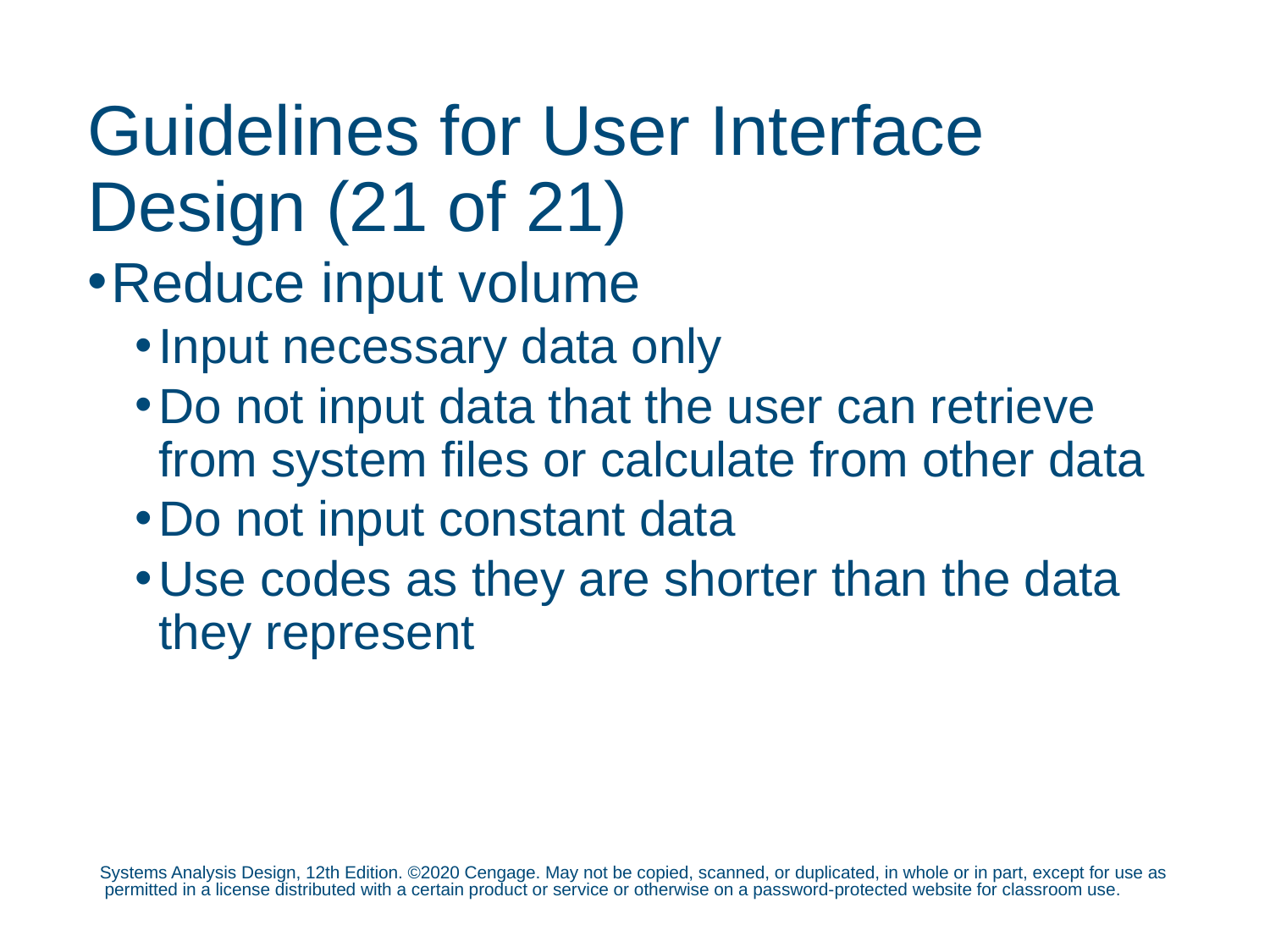

# Guidelines for User Interface Design (21 of 21)
Reduce input volume
Input necessary data only
Do not input data that the user can retrieve from system files or calculate from other data
Do not input constant data
Use codes as they are shorter than the data they represent
Systems Analysis Design, 12th Edition. ©2020 Cengage. May not be copied, scanned, or duplicated, in whole or in part, except for use as permitted in a license distributed with a certain product or service or otherwise on a password-protected website for classroom use.